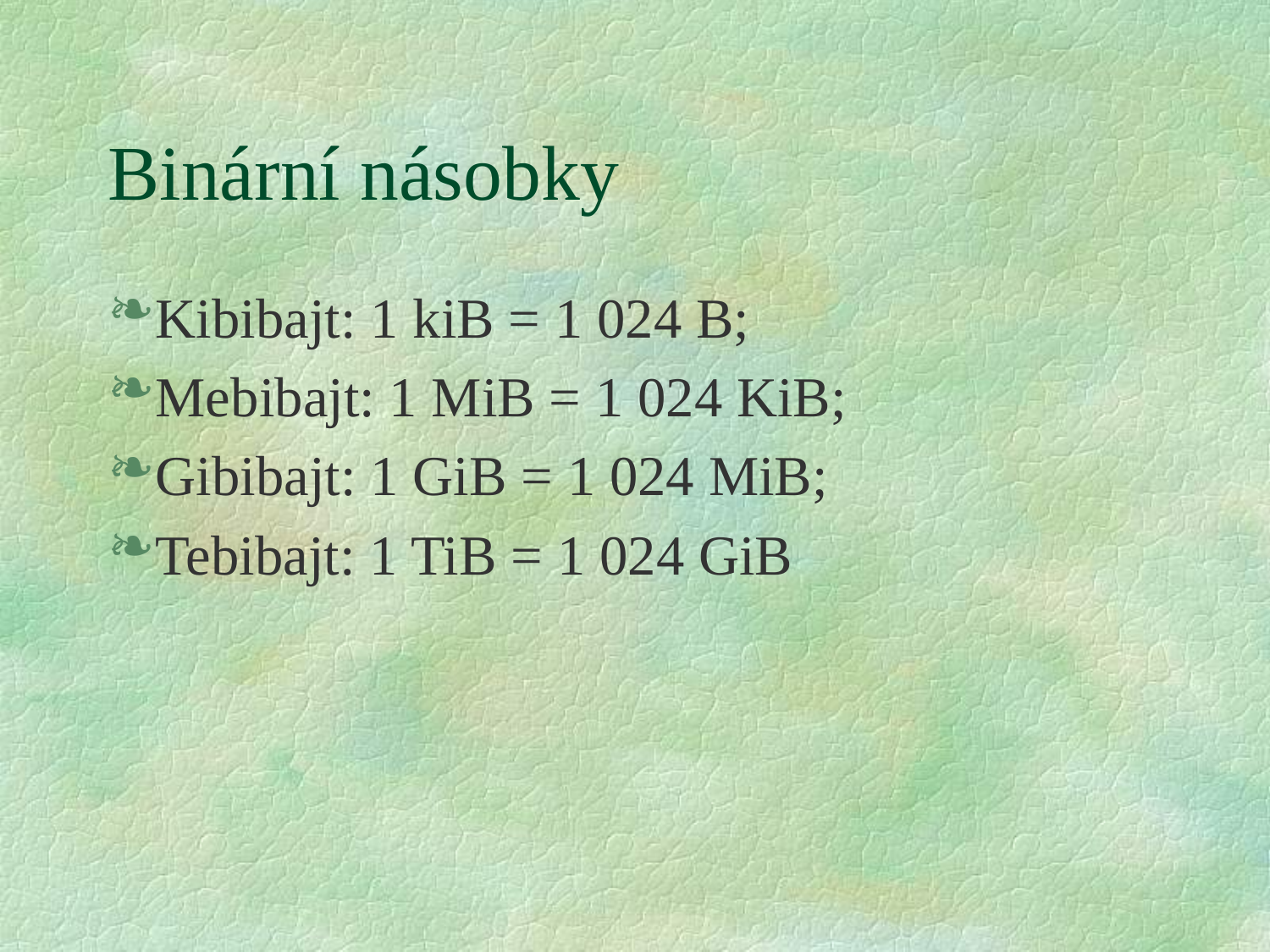

# Binární násobky
Kibibajt: 1 kiB = 1 024 B;
Mebibajt: 1 MiB = 1 024 KiB;
Gibibajt: 1 GiB = 1 024 MiB;
Tebibajt: 1 TiB = 1 024 GiB